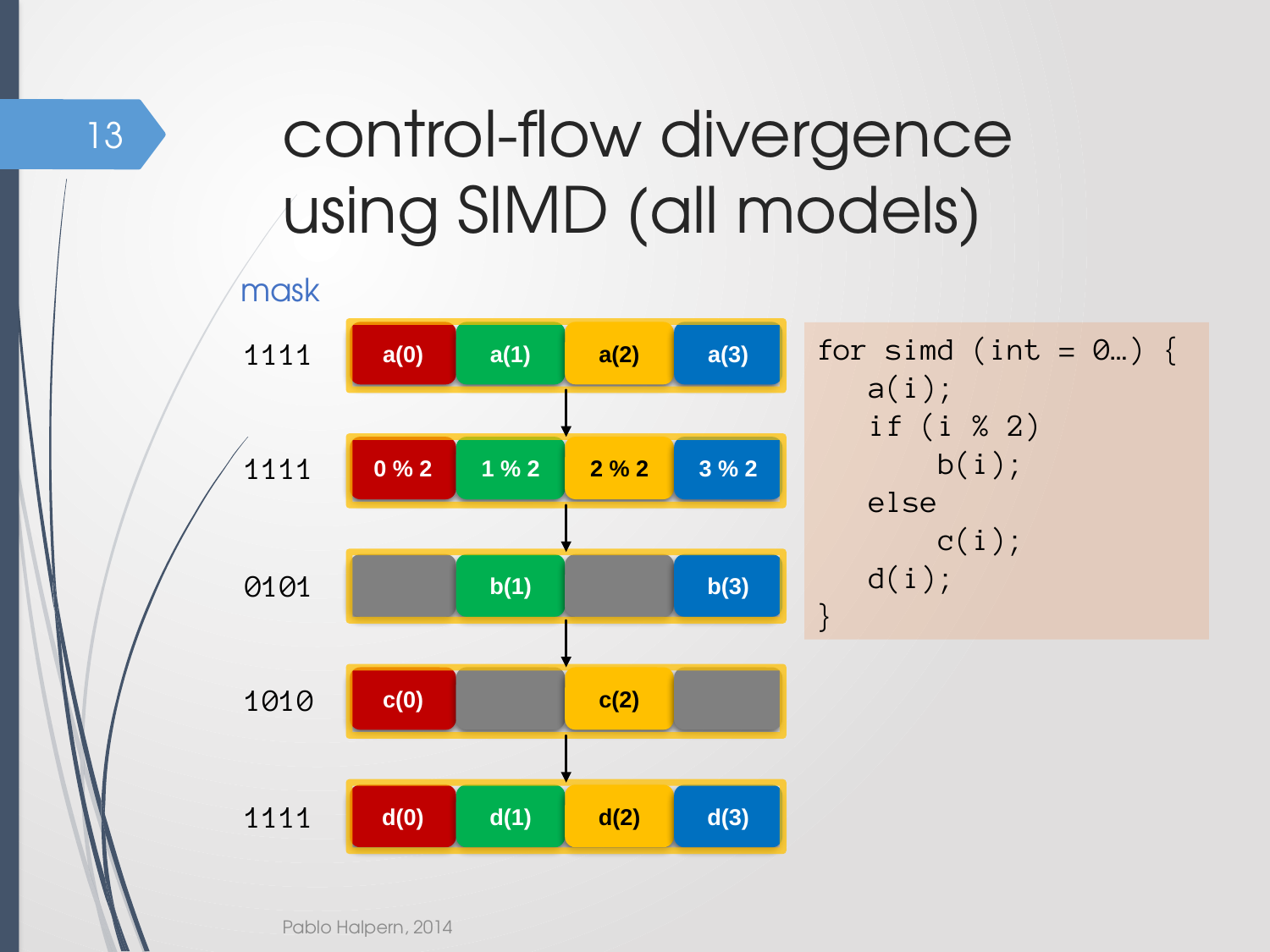

# control-flow divergence using SIMD (all models)
13
mask

a(0)
a(1)
a(2)
a(3)
for simd (int = 0…) {
   a(i);
   if (i % 2)
       b(i);
   else
       c(i);
   d(i);
}
1111

0 % 2
1 % 2
2 % 2
3 % 2
1111

b(1)

b(3)
0101

c(0)

c(2)

1010

d(0)
d(1)
d(2)
d(3)
1111
Pablo Halpern, 2014